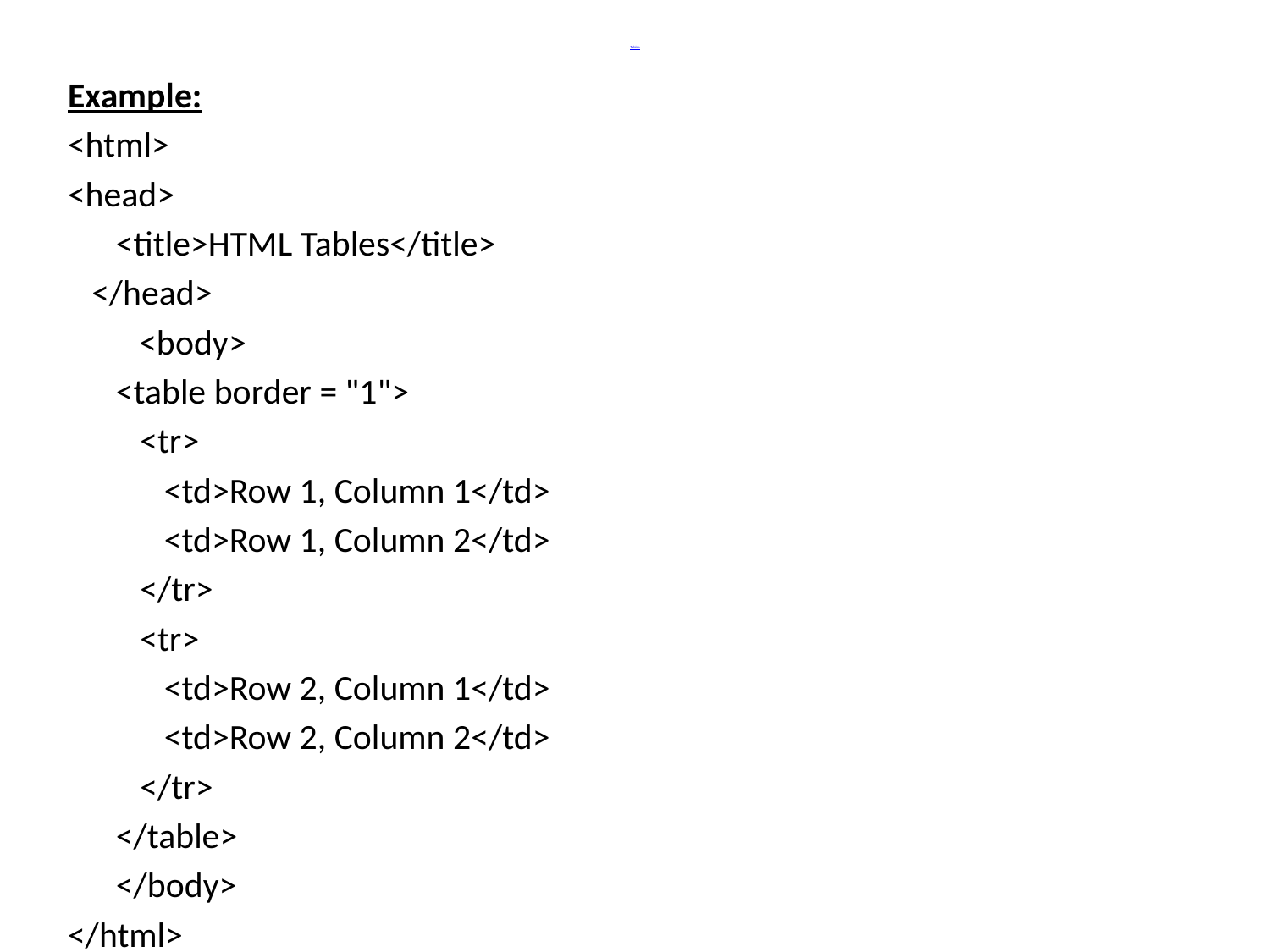

# Tables
Example:
<html>
<head>
      <title>HTML Tables</title>
   </head>
	<body>
      <table border = "1">
         <tr>
            <td>Row 1, Column 1</td>
            <td>Row 1, Column 2</td>
         </tr>
         <tr>
            <td>Row 2, Column 1</td>
            <td>Row 2, Column 2</td>
         </tr>
      </table>
      </body>
</html>